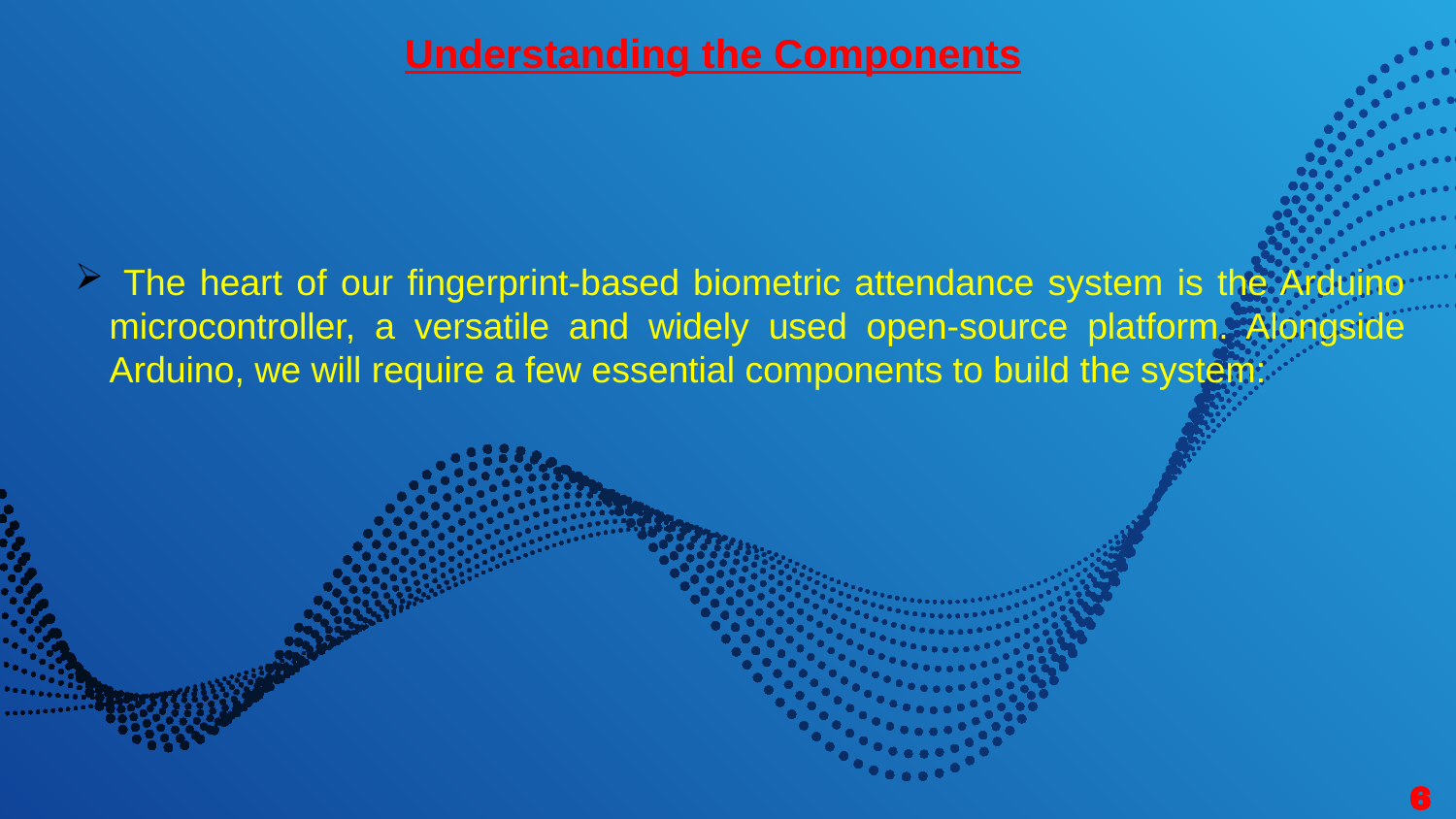

Understanding the Components
 The heart of our fingerprint-based biometric attendance system is the Arduino microcontroller, a versatile and widely used open-source platform. Alongside Arduino, we will require a few essential components to build the system:
6